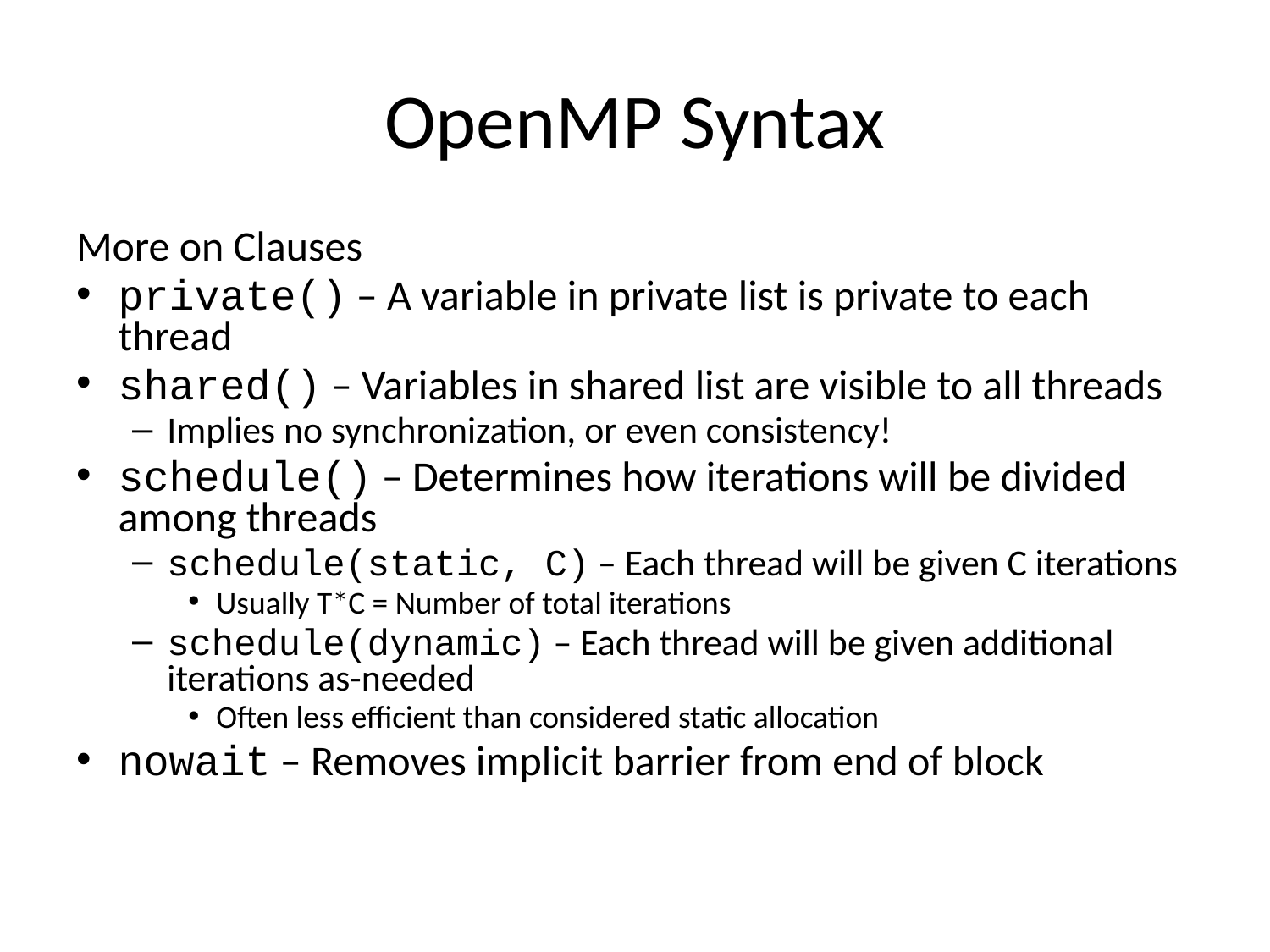

# OpenMP Syntax
More on Clauses
private() – A variable in private list is private to each thread
shared() – Variables in shared list are visible to all threads
Implies no synchronization, or even consistency!
schedule() – Determines how iterations will be divided among threads
schedule(static, C) – Each thread will be given C iterations
Usually T*C = Number of total iterations
schedule(dynamic) – Each thread will be given additional iterations as-needed
Often less efficient than considered static allocation
nowait – Removes implicit barrier from end of block